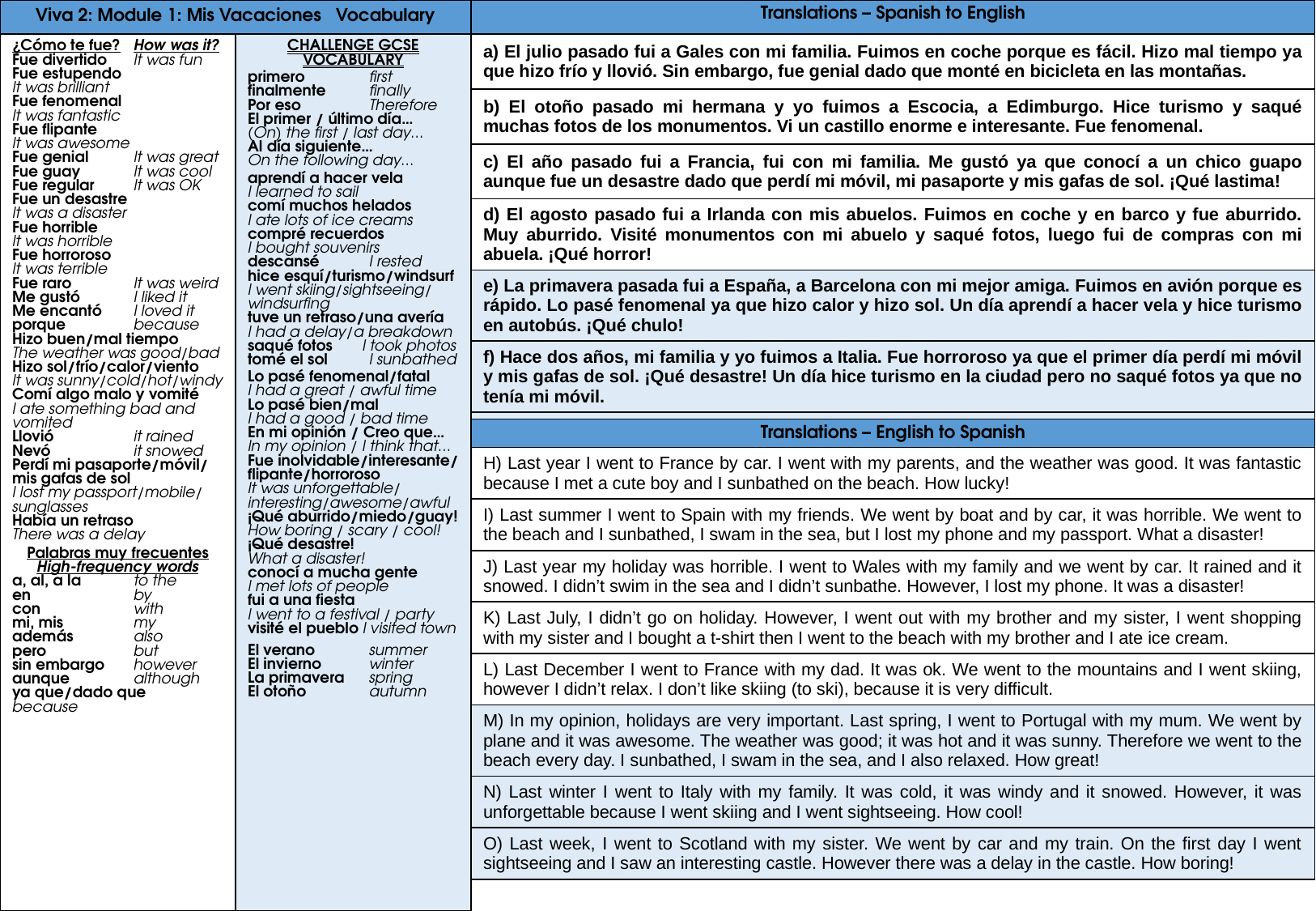

| Translations – Spanish to English |
| --- |
| a) El julio pasado fui a Gales con mi familia. Fuimos en coche porque es fácil. Hizo mal tiempo ya que hizo frío y llovió. Sin embargo, fue genial dado que monté en bicicleta en las montañas. |
| b) El otoño pasado mi hermana y yo fuimos a Escocia, a Edimburgo. Hice turismo y saqué muchas fotos de los monumentos. Vi un castillo enorme e interesante. Fue fenomenal. |
| c) El año pasado fui a Francia, fui con mi familia. Me gustó ya que conocí a un chico guapo aunque fue un desastre dado que perdí mi móvil, mi pasaporte y mis gafas de sol. ¡Qué lastima! |
| d) El agosto pasado fui a Irlanda con mis abuelos. Fuimos en coche y en barco y fue aburrido. Muy aburrido. Visité monumentos con mi abuelo y saqué fotos, luego fui de compras con mi abuela. ¡Qué horror! |
| e) La primavera pasada fui a España, a Barcelona con mi mejor amiga. Fuimos en avión porque es rápido. Lo pasé fenomenal ya que hizo calor y hizo sol. Un día aprendí a hacer vela y hice turismo en autobús. ¡Qué chulo! |
| f) Hace dos años, mi familia y yo fuimos a Italia. Fue horroroso ya que el primer día perdí mi móvil y mis gafas de sol. ¡Qué desastre! Un día hice turismo en la ciudad pero no saqué fotos ya que no tenía mi móvil. |
| g) El invierno pasado fui a Grecia con mi hermana menor. Fuimos en avión pero tuve un retraso y fue muy aburrido. Un día hice turismo y fuimos a la playa donde tomé el sol y descansé. ¡Qué divertido! |
| Viva 2: Module 1: Mis Vacaciones Vocabulary |  |
| --- | --- |
| ¿Cómo te fue? How was it? Fue divertido It was fun Fue estupendo It was brilliant Fue fenomenal It was fantastic Fue flipante It was awesome Fue genial It was great Fue guay It was cool Fue regular It was OK Fue un desastre It was a disaster Fue horrible It was horrible Fue horroroso It was terrible Fue raro It was weird Me gustó I liked it Me encantó I loved it porque because Hizo buen/mal tiempo The weather was good/bad Hizo sol/frío/calor/viento It was sunny/cold/hot/windy Comí algo malo y vomité I ate something bad and vomited Llovió it rained Nevó it snowed Perdí mi pasaporte/móvil/ mis gafas de sol I lost my passport/mobile/ sunglasses Había un retraso There was a delay Palabras muy frecuentes High-frequency words a, al, a la to the en by con with mi, mis my además also pero but sin embargo however aunque although ya que/dado que because | CHALLENGE GCSE VOCABULARY primero first finalmente finally Por eso Therefore El primer / último día… (On) the first / last day… Al día siguiente… On the following day… aprendí a hacer vela I learned to sail comí muchos helados I ate lots of ice creams compré recuerdos I bought souvenirs descansé I rested hice esquí/turismo/windsurf I went skiing/sightseeing/ windsurfing tuve un retraso/una avería I had a delay/a breakdown saqué fotos I took photos tomé el sol I sunbathed Lo pasé fenomenal/fatal I had a great / awful time Lo pasé bien/mal I had a good / bad time En mi opinión / Creo que… In my opinion / I think that… Fue inolvidable/interesante/ flipante/horroroso It was unforgettable/ interesting/awesome/awful ¡Qué aburrido/miedo/guay! How boring / scary / cool! ¡Qué desastre! What a disaster! conocí a mucha gente I met lots of people fui a una fiesta I went to a festival / party visité el pueblo I visited town El verano summer El invierno winter La primavera spring El otoño autumn |
| Translations – English to Spanish |
| --- |
| H) Last year I went to France by car. I went with my parents, and the weather was good. It was fantastic because I met a cute boy and I sunbathed on the beach. How lucky! |
| I) Last summer I went to Spain with my friends. We went by boat and by car, it was horrible. We went to the beach and I sunbathed, I swam in the sea, but I lost my phone and my passport. What a disaster! |
| J) Last year my holiday was horrible. I went to Wales with my family and we went by car. It rained and it snowed. I didn’t swim in the sea and I didn’t sunbathe. However, I lost my phone. It was a disaster! |
| K) Last July, I didn’t go on holiday. However, I went out with my brother and my sister, I went shopping with my sister and I bought a t-shirt then I went to the beach with my brother and I ate ice cream. |
| L) Last December I went to France with my dad. It was ok. We went to the mountains and I went skiing, however I didn’t relax. I don’t like skiing (to ski), because it is very difficult. |
| M) In my opinion, holidays are very important. Last spring, I went to Portugal with my mum. We went by plane and it was awesome. The weather was good; it was hot and it was sunny. Therefore we went to the beach every day. I sunbathed, I swam in the sea, and I also relaxed. How great! |
| N) Last winter I went to Italy with my family. It was cold, it was windy and it snowed. However, it was unforgettable because I went skiing and I went sightseeing. How cool! |
| O) Last week, I went to Scotland with my sister. We went by car and my train. On the first day I went sightseeing and I saw an interesting castle. However there was a delay in the castle. How boring! |